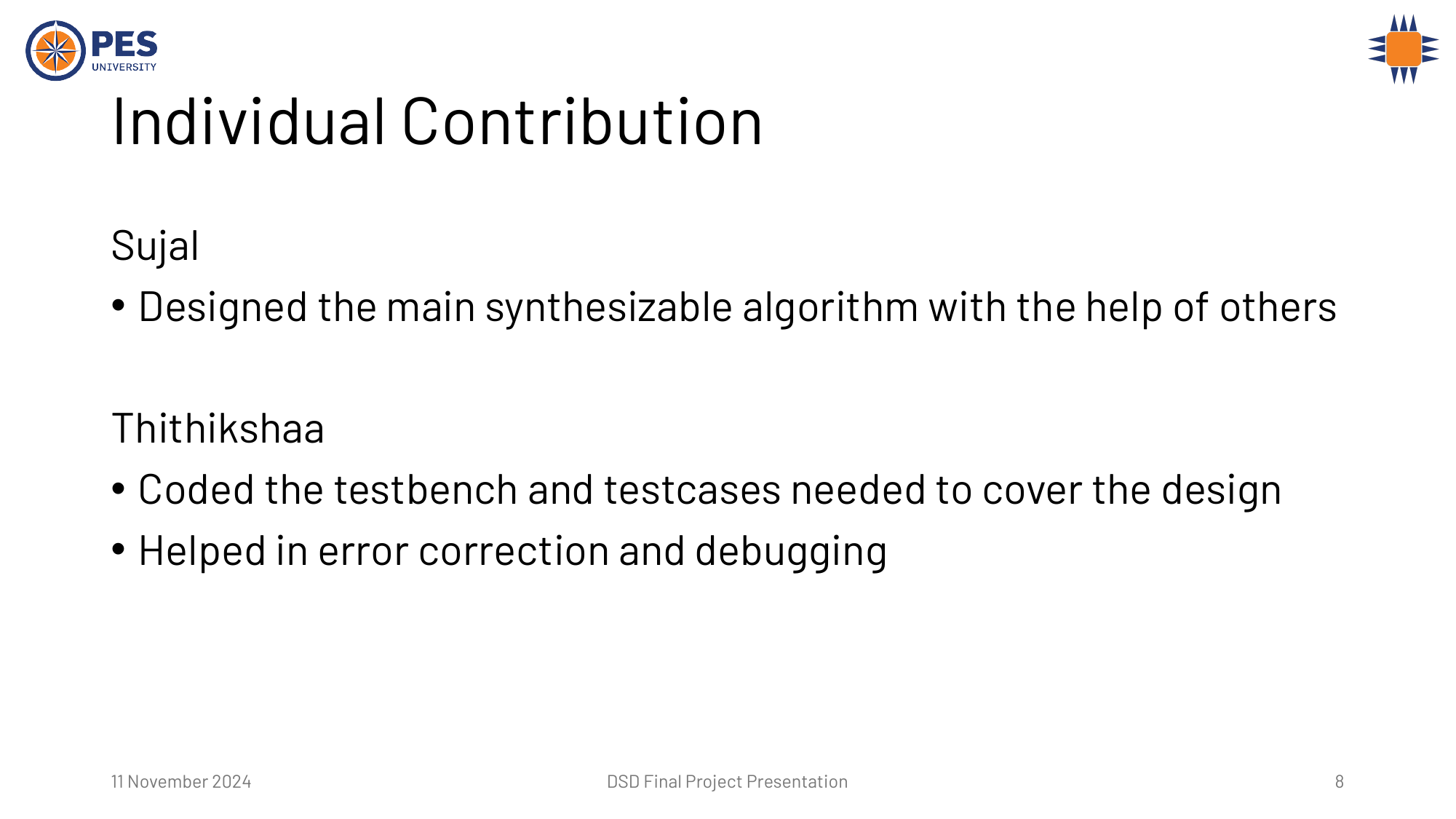

# Individual Contribution
Sujal
Designed the main synthesizable algorithm with the help of others

Thithikshaa
Coded the testbench and testcases needed to cover the design
Helped in error correction and debugging

11 November 2024
DSD Final Project Presentation
8